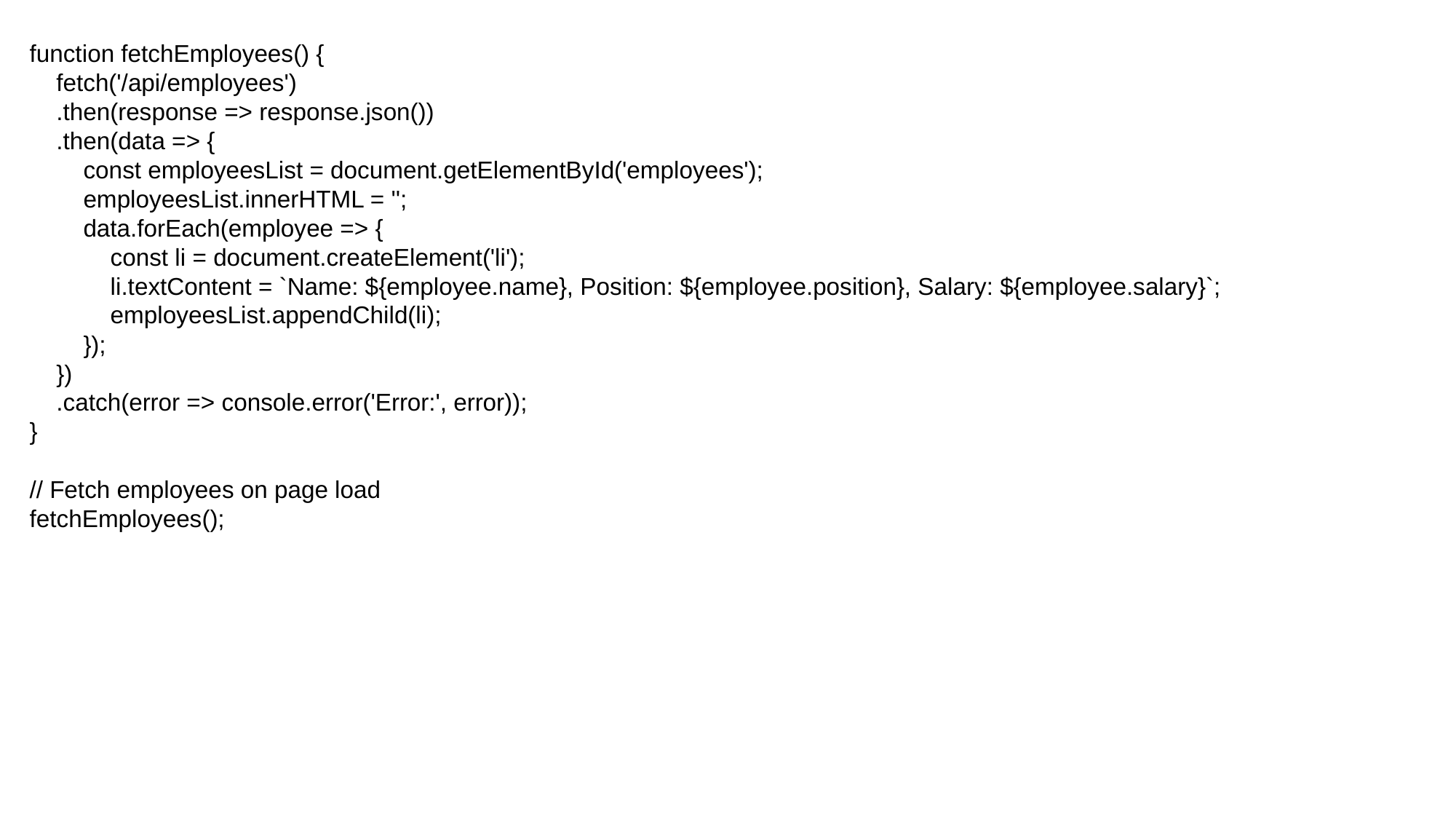

function fetchEmployees() {
    fetch('/api/employees')
    .then(response => response.json())
    .then(data => {
        const employeesList = document.getElementById('employees');
        employeesList.innerHTML = '';
        data.forEach(employee => {
            const li = document.createElement('li');
            li.textContent = `Name: ${employee.name}, Position: ${employee.position}, Salary: ${employee.salary}`;
            employeesList.appendChild(li);
        });
    })
    .catch(error => console.error('Error:', error));
}

// Fetch employees on page load
fetchEmployees();